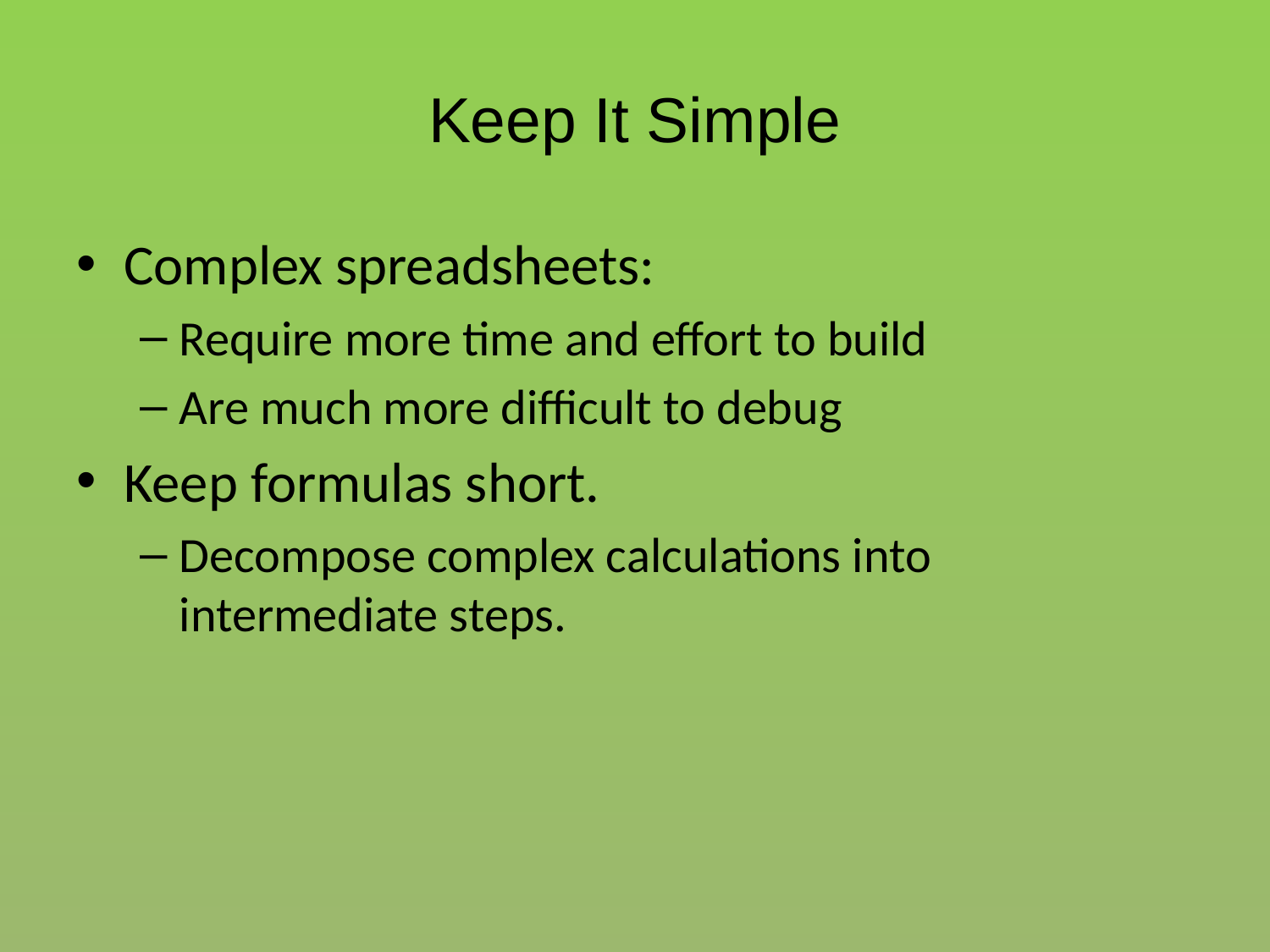

# Keep It Simple
Complex spreadsheets:
Require more time and effort to build
Are much more difficult to debug
Keep formulas short.
Decompose complex calculations into intermediate steps.